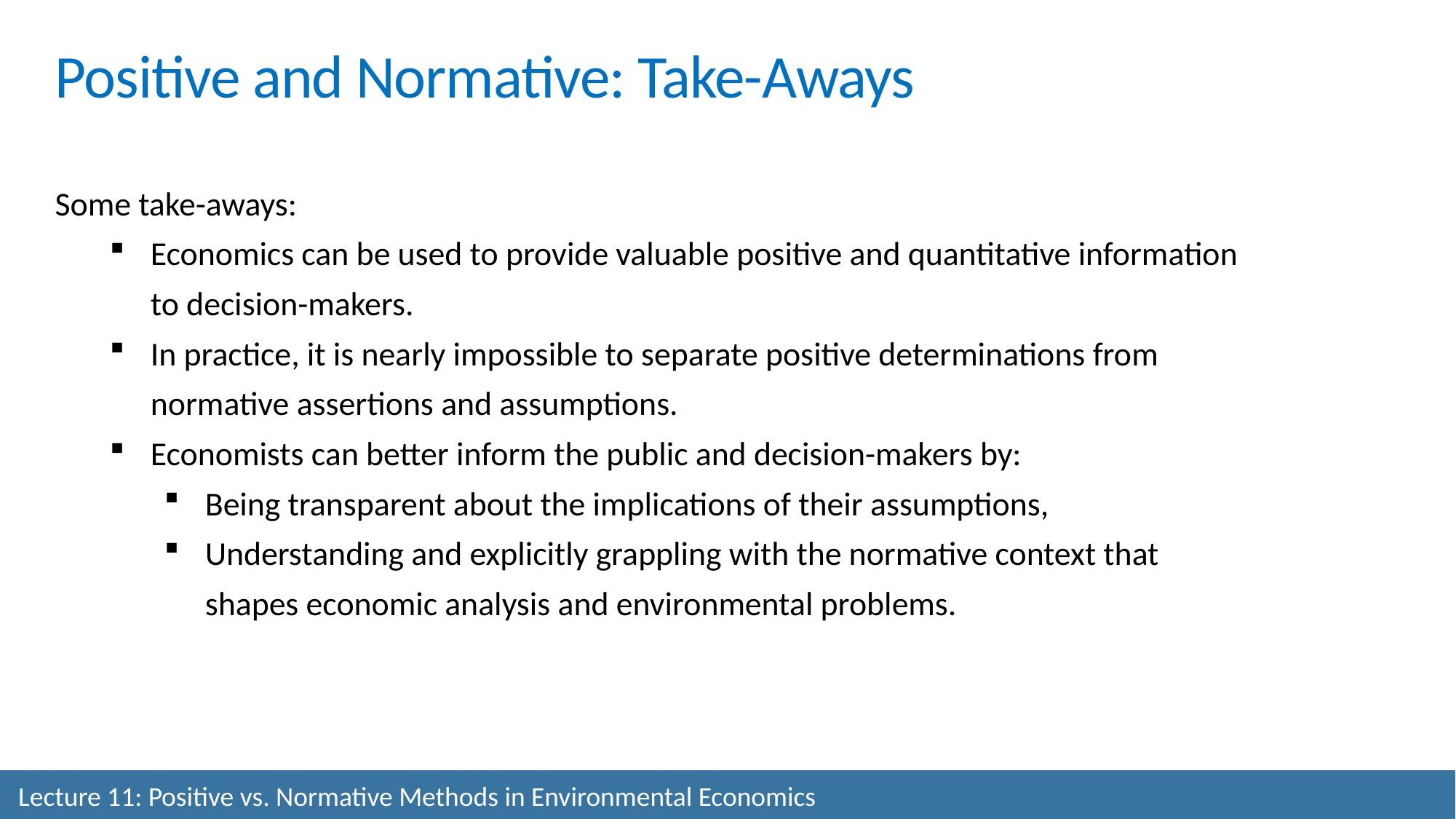

Positive and Normative: Take-Aways
Some take-aways:
Economics can be used to provide valuable positive and quantitative information to decision-makers.
In practice, it is nearly impossible to separate positive determinations from normative assertions and assumptions.
Economists can better inform the public and decision-makers by:
Being transparent about the implications of their assumptions,
Understanding and explicitly grappling with the normative context that shapes economic analysis and environmental problems.